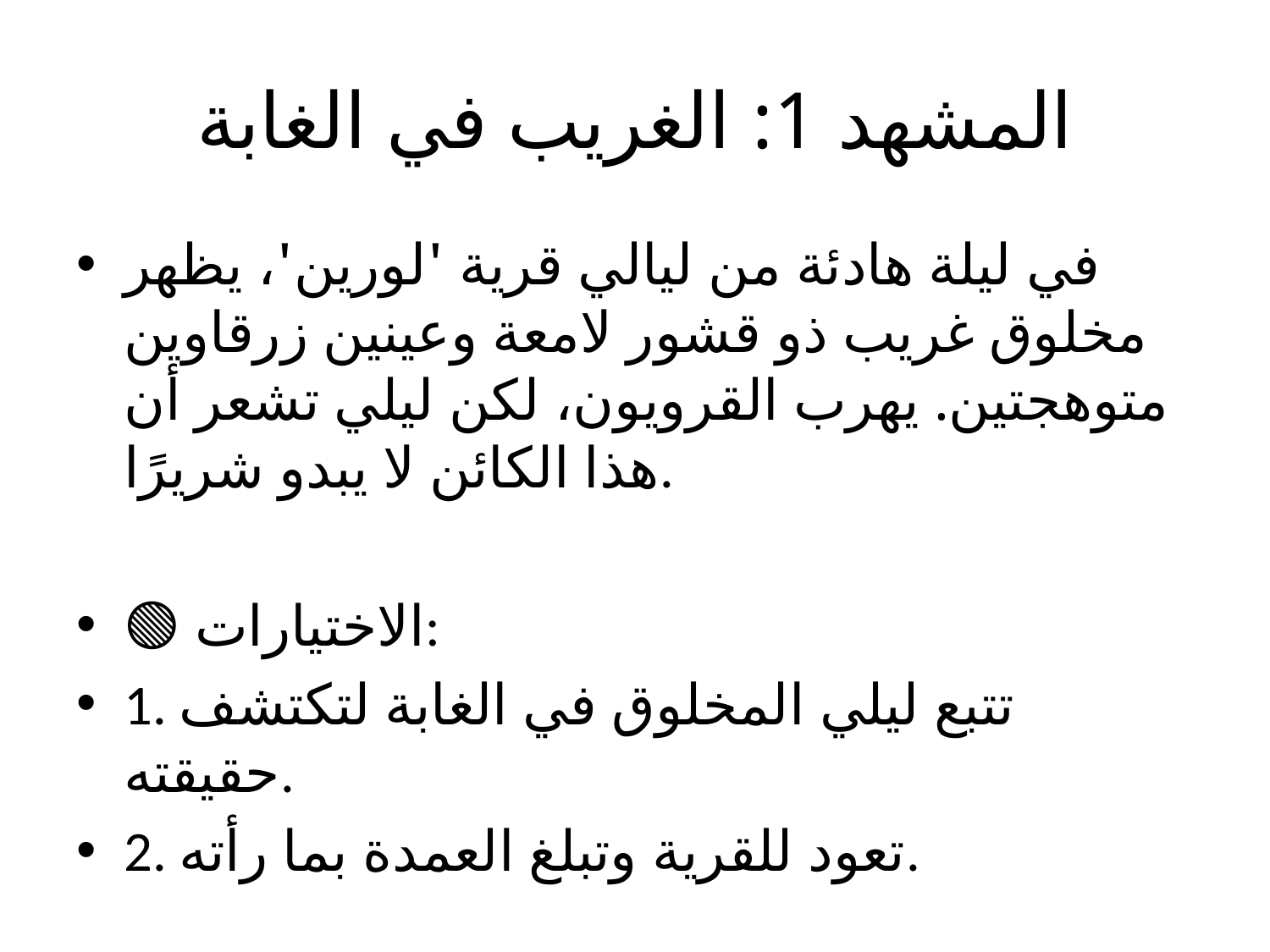

# المشهد 1: الغريب في الغابة
في ليلة هادئة من ليالي قرية 'لورين'، يظهر مخلوق غريب ذو قشور لامعة وعينين زرقاوين متوهجتين. يهرب القرويون، لكن ليلي تشعر أن هذا الكائن لا يبدو شريرًا.

🟢 الاختيارات:
1. تتبع ليلي المخلوق في الغابة لتكتشف حقيقته.
2. تعود للقرية وتبلغ العمدة بما رأته.